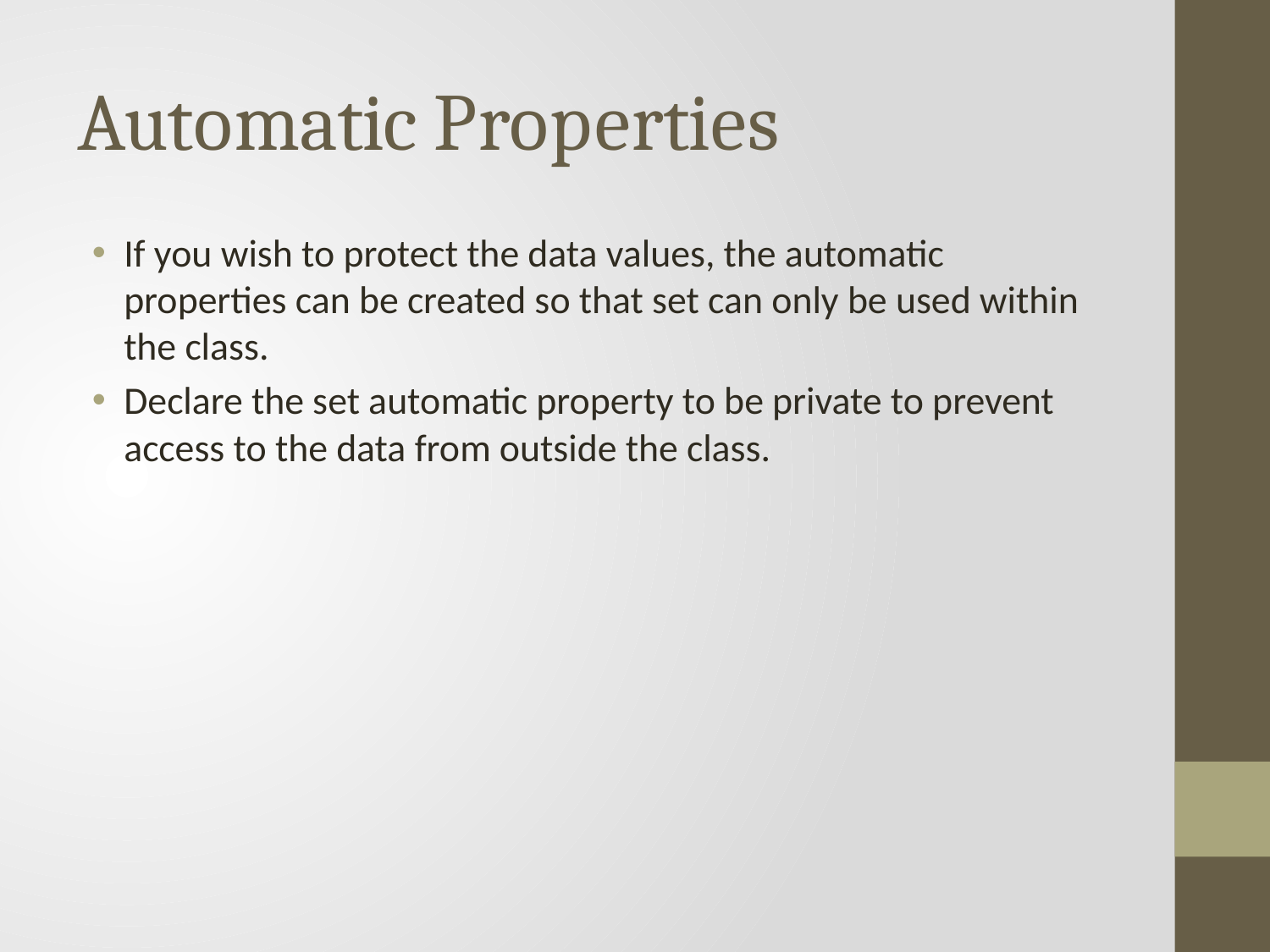

# Automatic Properties
If you wish to protect the data values, the automatic properties can be created so that set can only be used within the class.
Declare the set automatic property to be private to prevent access to the data from outside the class.